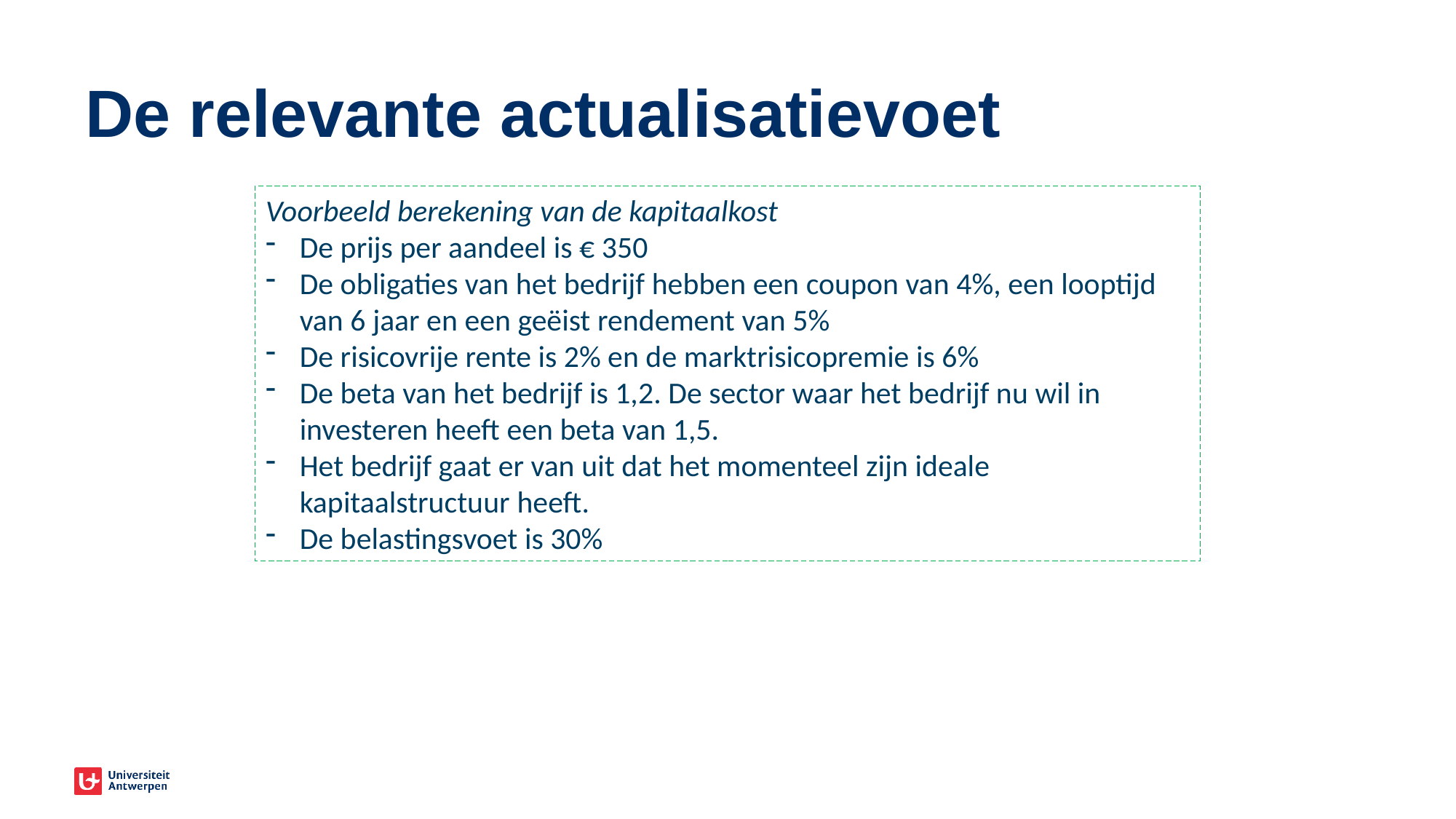

# De relevante actualisatievoet
Voorbeeld berekening van de kapitaalkost
De prijs per aandeel is € 350
De obligaties van het bedrijf hebben een coupon van 4%, een looptijd van 6 jaar en een geëist rendement van 5%
De risicovrije rente is 2% en de marktrisicopremie is 6%
De beta van het bedrijf is 1,2. De sector waar het bedrijf nu wil in investeren heeft een beta van 1,5.
Het bedrijf gaat er van uit dat het momenteel zijn ideale kapitaalstructuur heeft.
De belastingsvoet is 30%